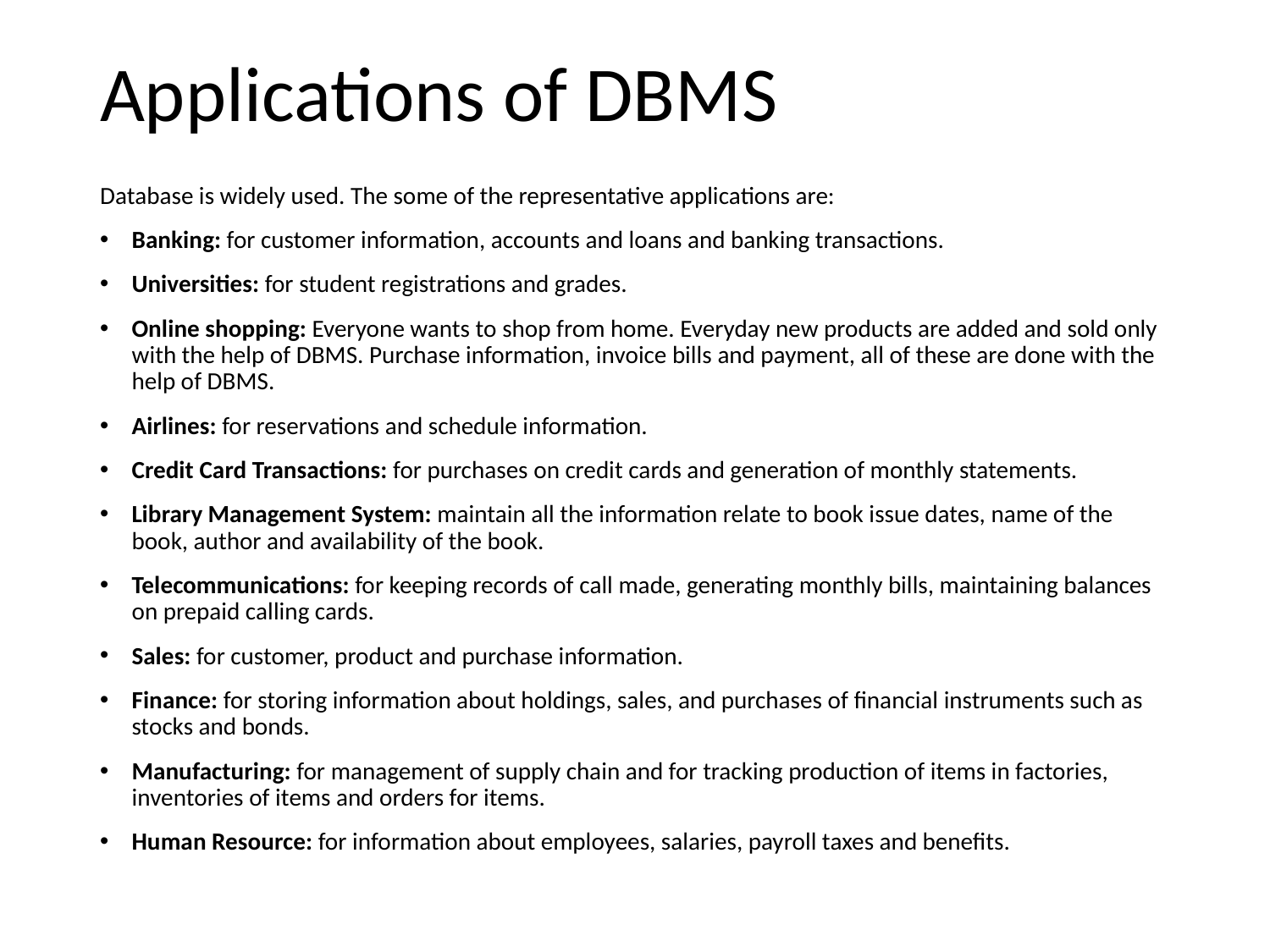

# Applications of DBMS
Database is widely used. The some of the representative applications are:
Banking: for customer information, accounts and loans and banking transactions.
Universities: for student registrations and grades.
Online shopping: Everyone wants to shop from home. Everyday new products are added and sold only with the help of DBMS. Purchase information, invoice bills and payment, all of these are done with the help of DBMS.
Airlines: for reservations and schedule information.
Credit Card Transactions: for purchases on credit cards and generation of monthly statements.
Library Management System: maintain all the information relate to book issue dates, name of the book, author and availability of the book.
Telecommunications: for keeping records of call made, generating monthly bills, maintaining balances on prepaid calling cards.
Sales: for customer, product and purchase information.
Finance: for storing information about holdings, sales, and purchases of financial instruments such as stocks and bonds.
Manufacturing: for management of supply chain and for tracking production of items in factories, inventories of items and orders for items.
Human Resource: for information about employees, salaries, payroll taxes and benefits.